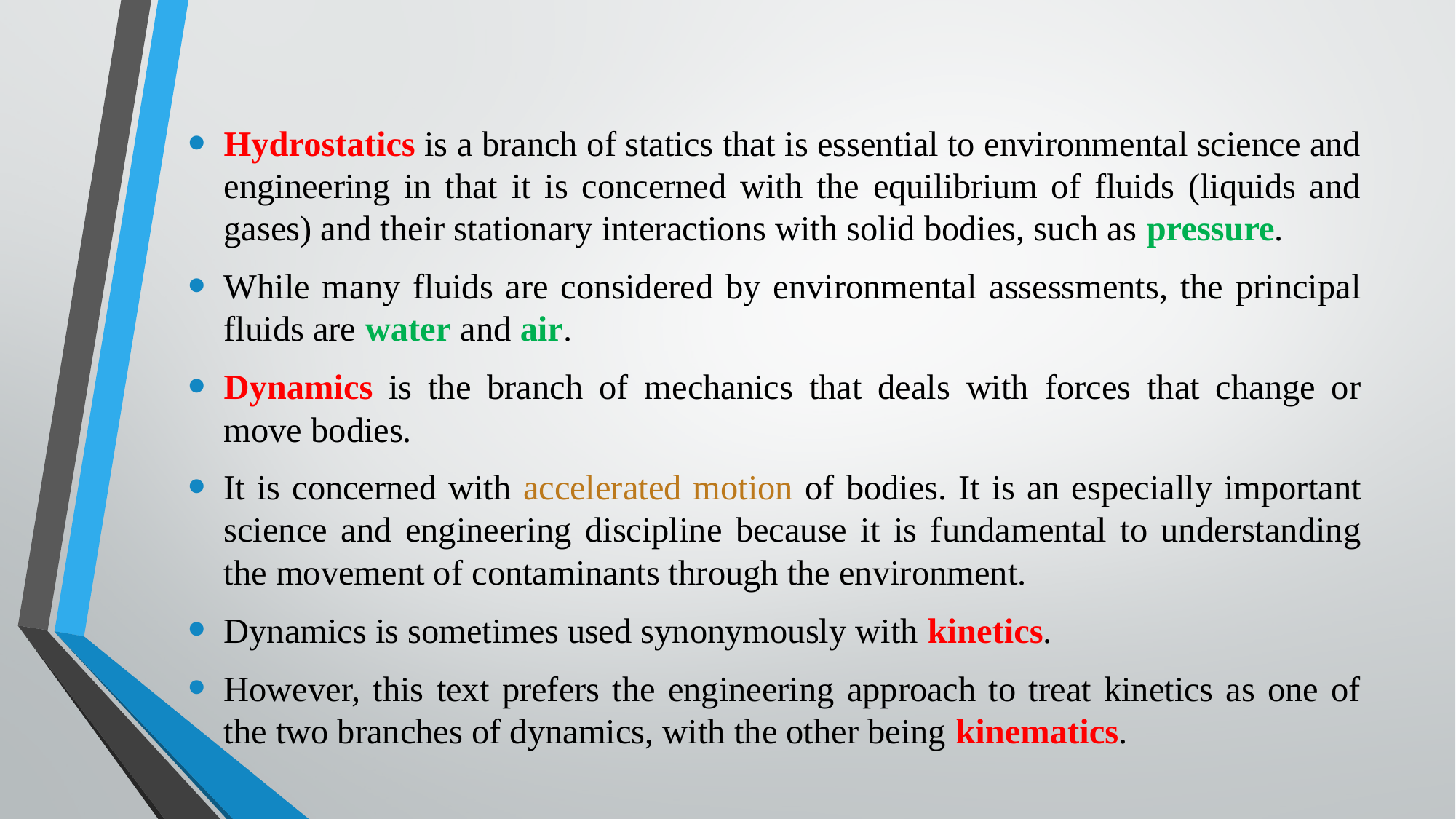

Hydrostatics is a branch of statics that is essential to environmental science and engineering in that it is concerned with the equilibrium of fluids (liquids and gases) and their stationary interactions with solid bodies, such as pressure.
While many fluids are considered by environmental assessments, the principal fluids are water and air.
Dynamics is the branch of mechanics that deals with forces that change or move bodies.
It is concerned with accelerated motion of bodies. It is an especially important science and engineering discipline because it is fundamental to understanding the movement of contaminants through the environment.
Dynamics is sometimes used synonymously with kinetics.
However, this text prefers the engineering approach to treat kinetics as one of the two branches of dynamics, with the other being kinematics.